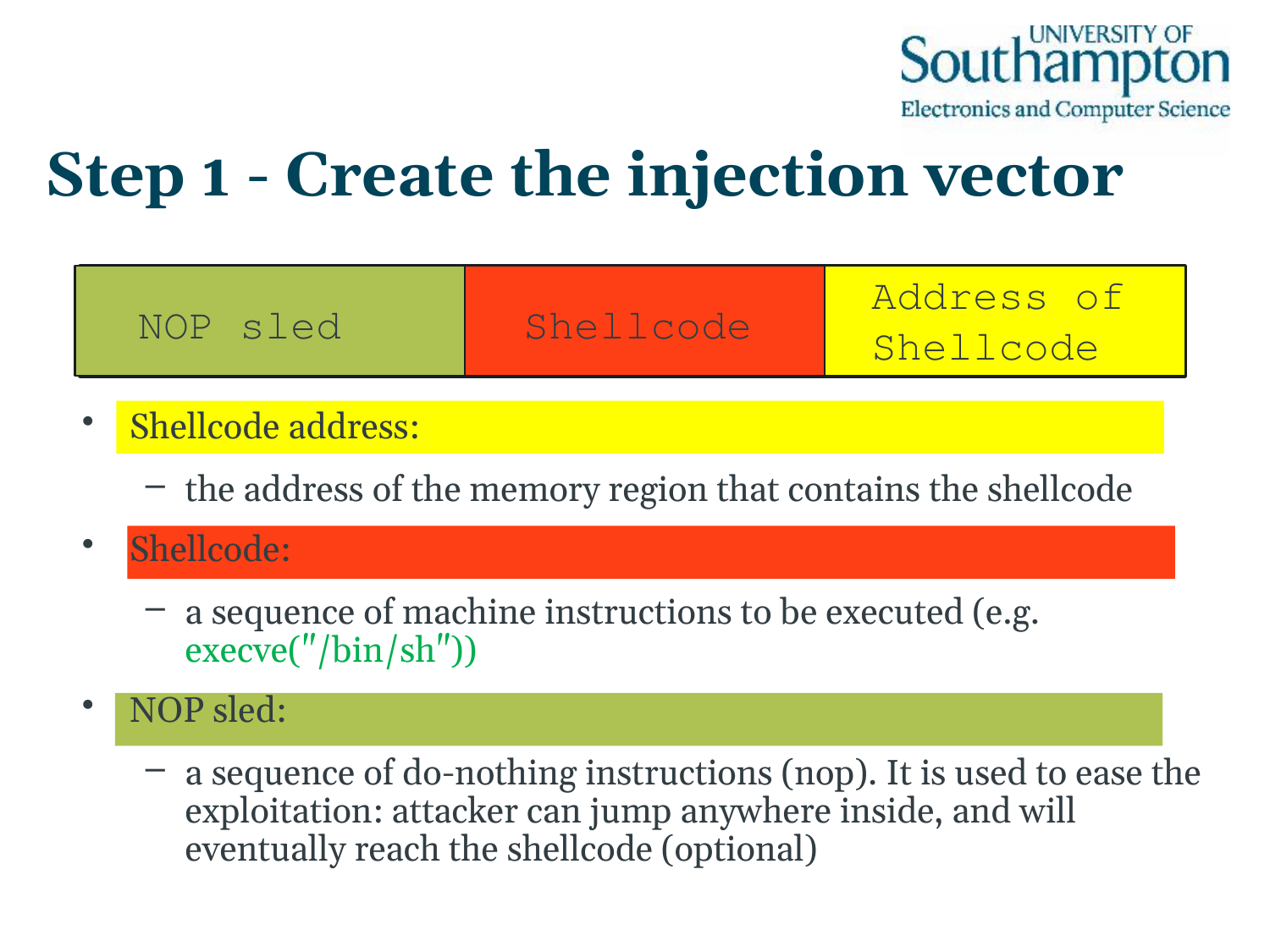

# Step 1 - Create the injection vector
Address of
Shellcode

NOP sled

Shellcode
Shellcode address:
the address of the memory region that contains the shellcode
Shellcode:
a sequence of machine instructions to be executed (e.g. execve("/bin/sh"))
NOP sled:
a sequence of do-nothing instructions (nop). It is used to ease the exploitation: attacker can jump anywhere inside, and will eventually reach the shellcode (optional)